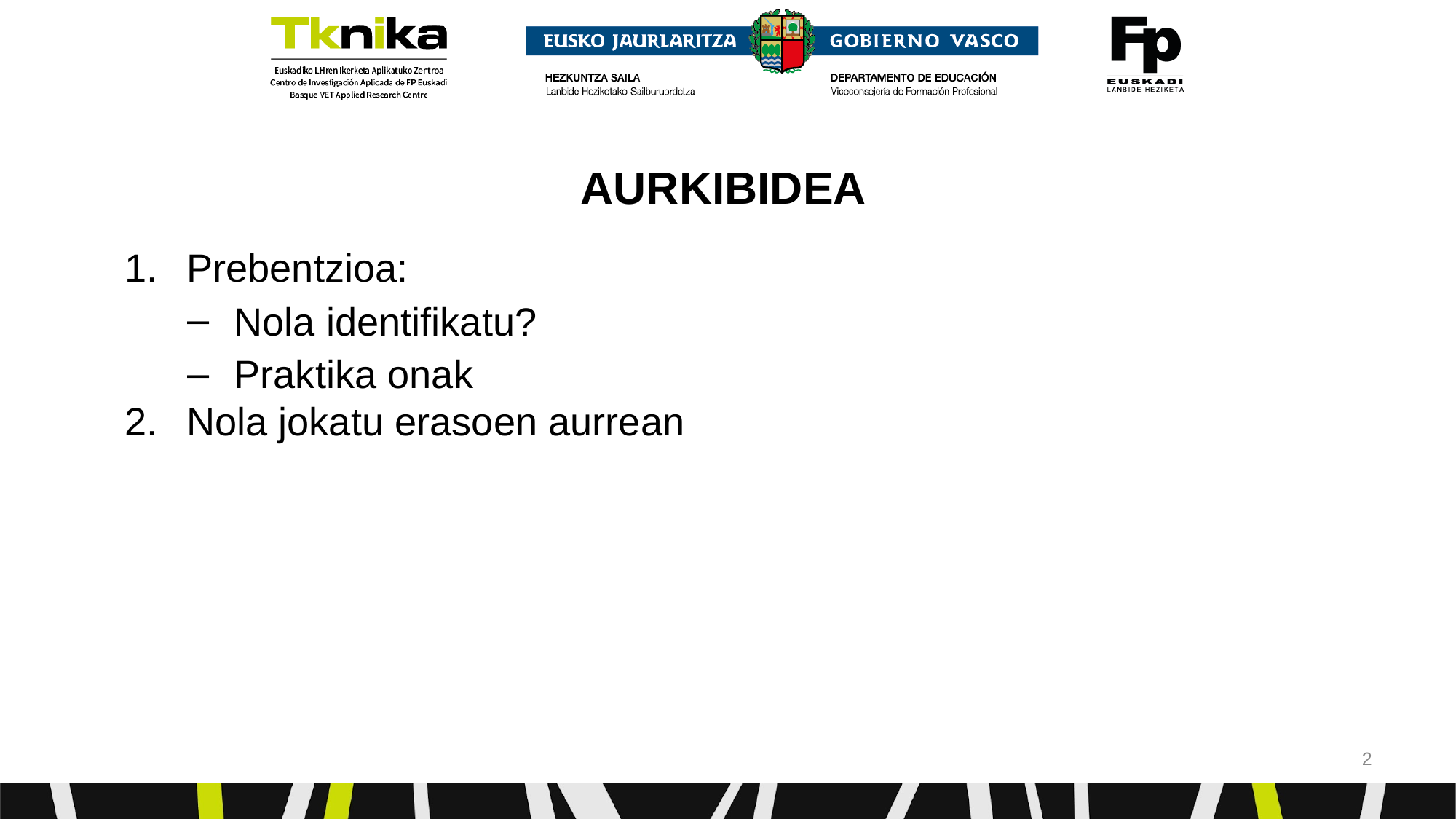

# AURKIBIDEA
Prebentzioa:
Nola identifikatu?
Praktika onak
Nola jokatu erasoen aurrean

2